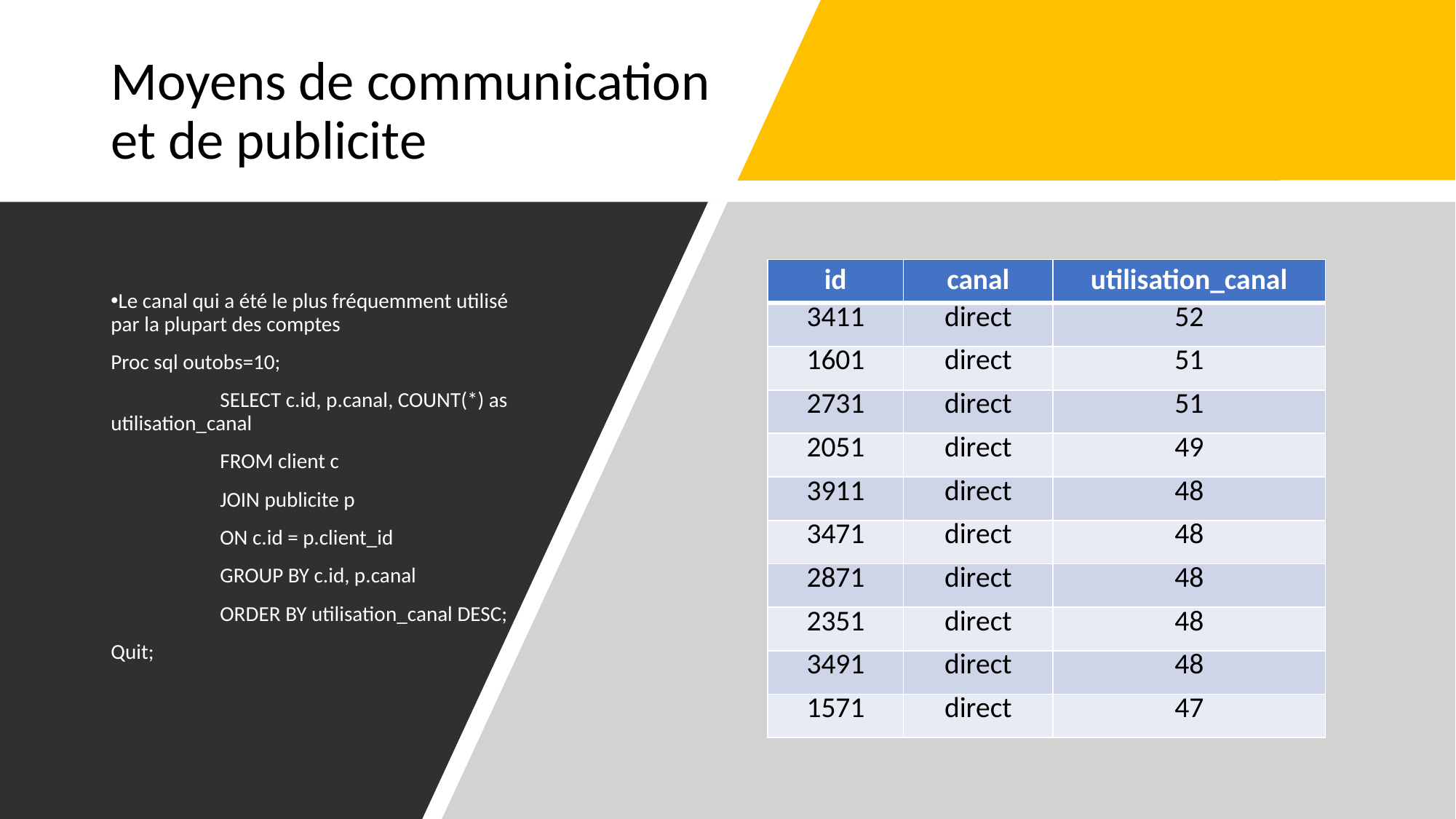

# Moyens de communication et de publicite

| id | canal | utilisation\_canal |
| --- | --- | --- |
| 3411 | direct | 52 |
| 1601 | direct | 51 |
| 2731 | direct | 51 |
| 2051 | direct | 49 |
| 3911 | direct | 48 |
| 3471 | direct | 48 |
| 2871 | direct | 48 |
| 2351 | direct | 48 |
| 3491 | direct | 48 |
| 1571 | direct | 47 |
Le canal qui a été le plus fréquemment utilisé par la plupart des comptes
Proc sql outobs=10;
	SELECT c.id, p.canal, COUNT(*) as utilisation_canal
	FROM client c
	JOIN publicite p
	ON c.id = p.client_id
	GROUP BY c.id, p.canal
	ORDER BY utilisation_canal DESC;
Quit;